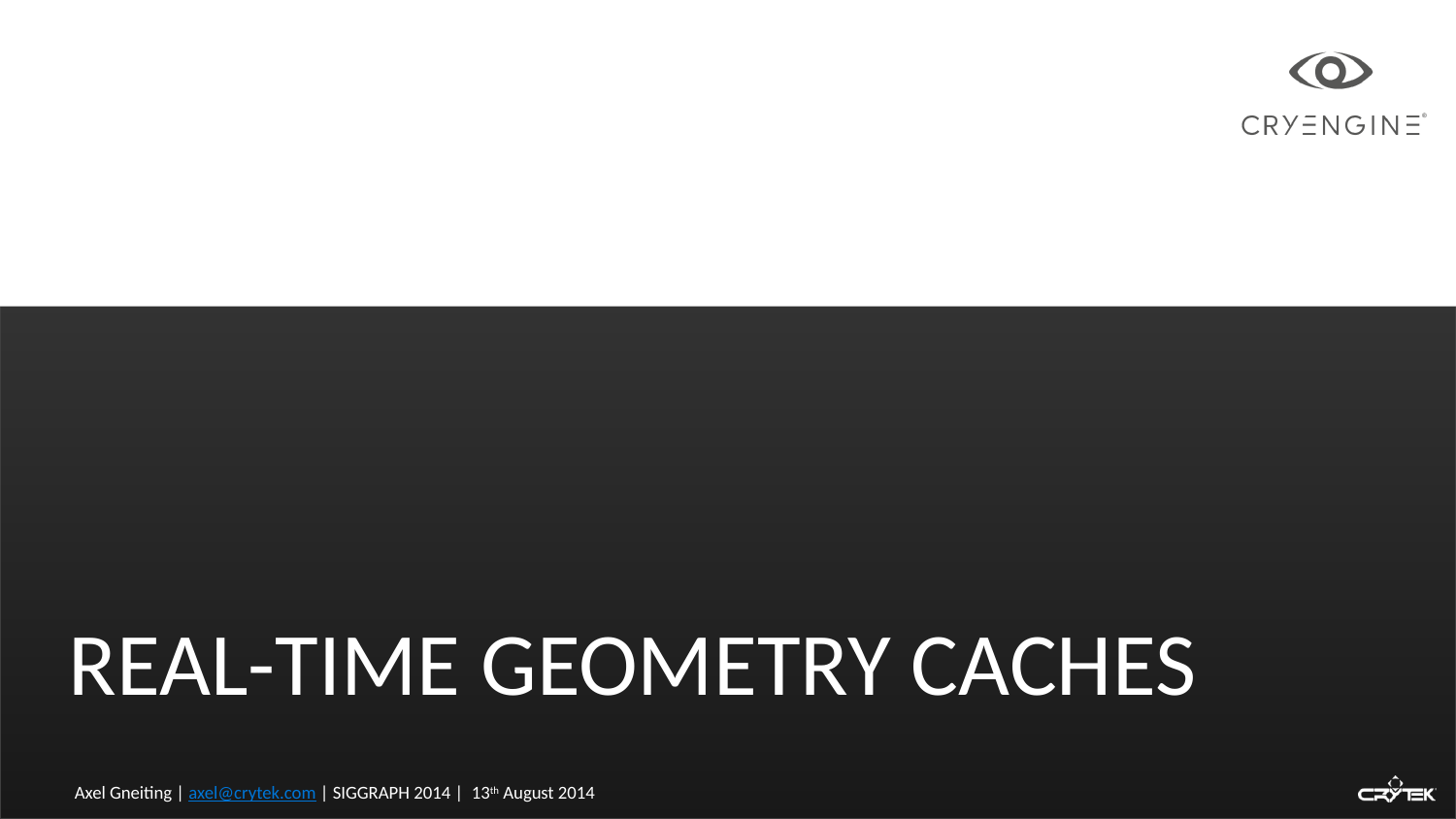

# Real-time Geometry Caches
Axel Gneiting | axel@crytek.com | SIGGRAPH 2014 |  13th August 2014